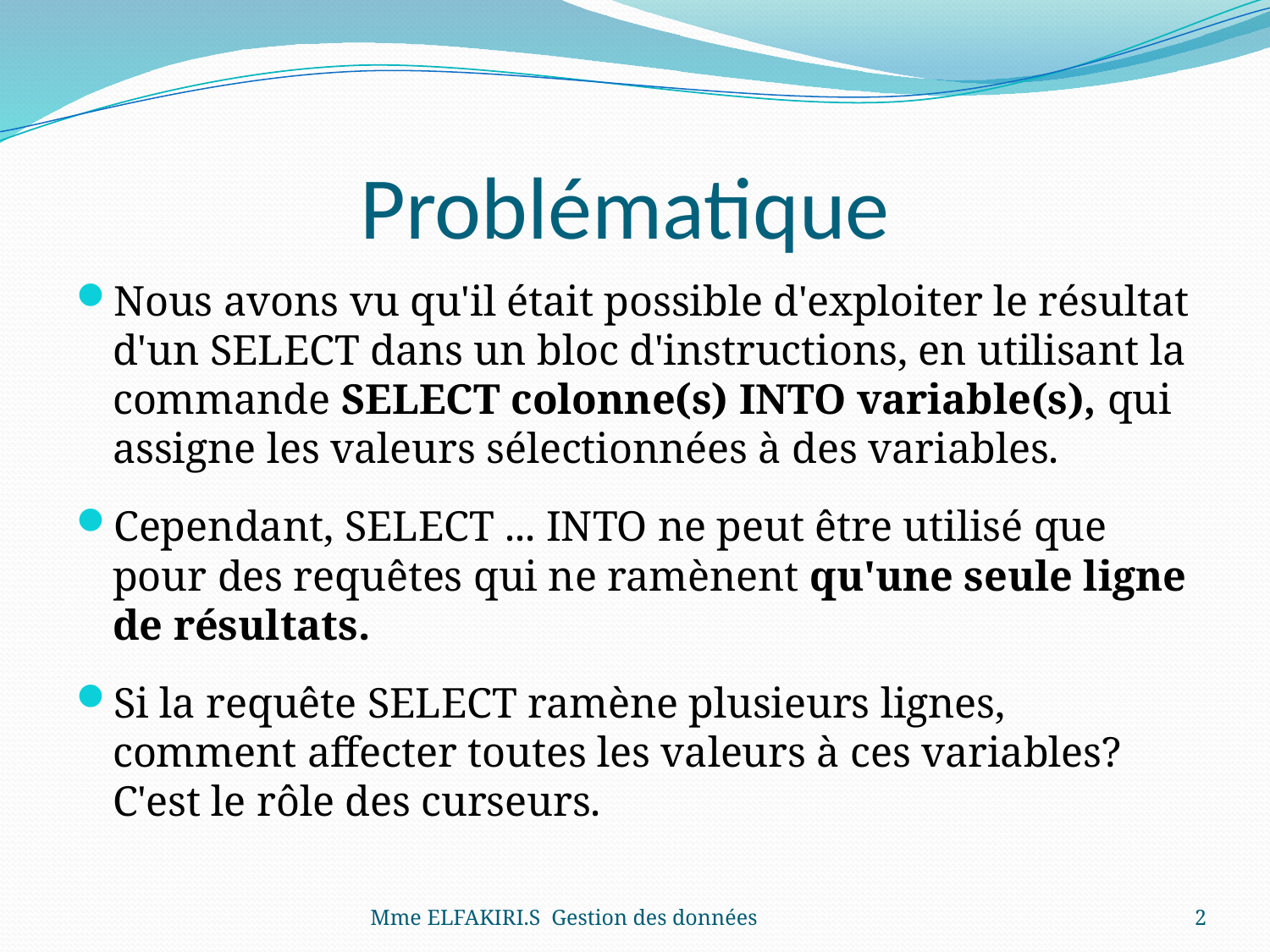

# Problématique
Nous avons vu qu'il était possible d'exploiter le résultat d'un SELECT dans un bloc d'instructions, en utilisant la commande SELECT colonne(s) INTO variable(s), qui assigne les valeurs sélectionnées à des variables.
Cependant, SELECT ... INTO ne peut être utilisé que pour des requêtes qui ne ramènent qu'une seule ligne de résultats.
Si la requête SELECT ramène plusieurs lignes, comment affecter toutes les valeurs à ces variables? C'est le rôle des curseurs.
Mme ELFAKIRI.S  Gestion des données
2